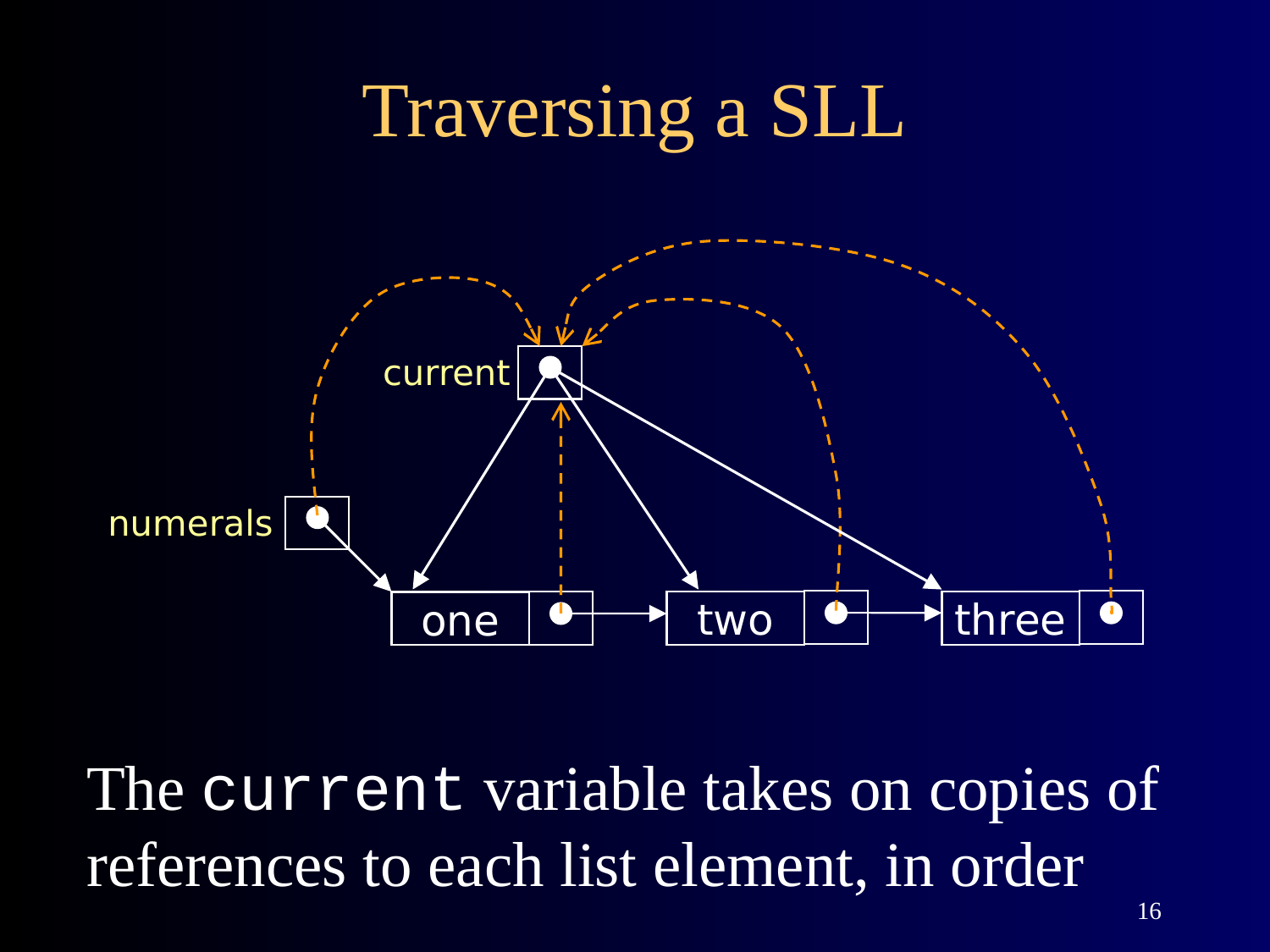

# Traversing a SLL

current

numerals

two

three

one

The current variable takes on copies of references to each list element, in order
16